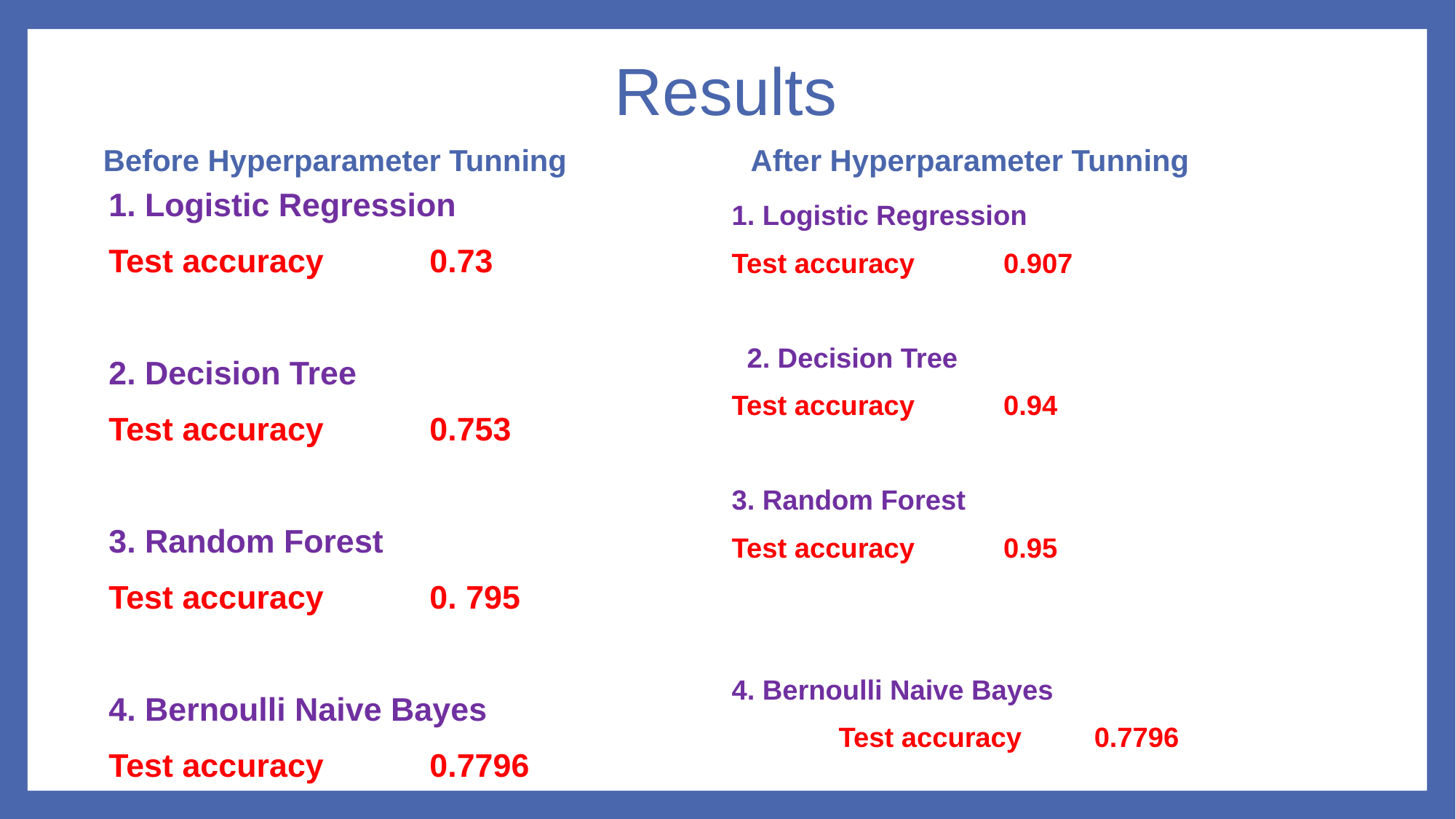

# Results
After Hyperparameter Tunning
Before Hyperparameter Tunning
1. Logistic Regression
	Test accuracy	0.73

2. Decision Tree
	Test accuracy	0.753

3. Random Forest
	Test accuracy	0. 795

4. Bernoulli Naive Bayes
	Test accuracy	0.7796

1. Logistic Regression
	Test accuracy	0.907

  2. Decision Tree
	Test accuracy	0.94

3. Random Forest
	Test accuracy	0.95

4. Bernoulli Naive Bayes
              Test accuracy	0.7796